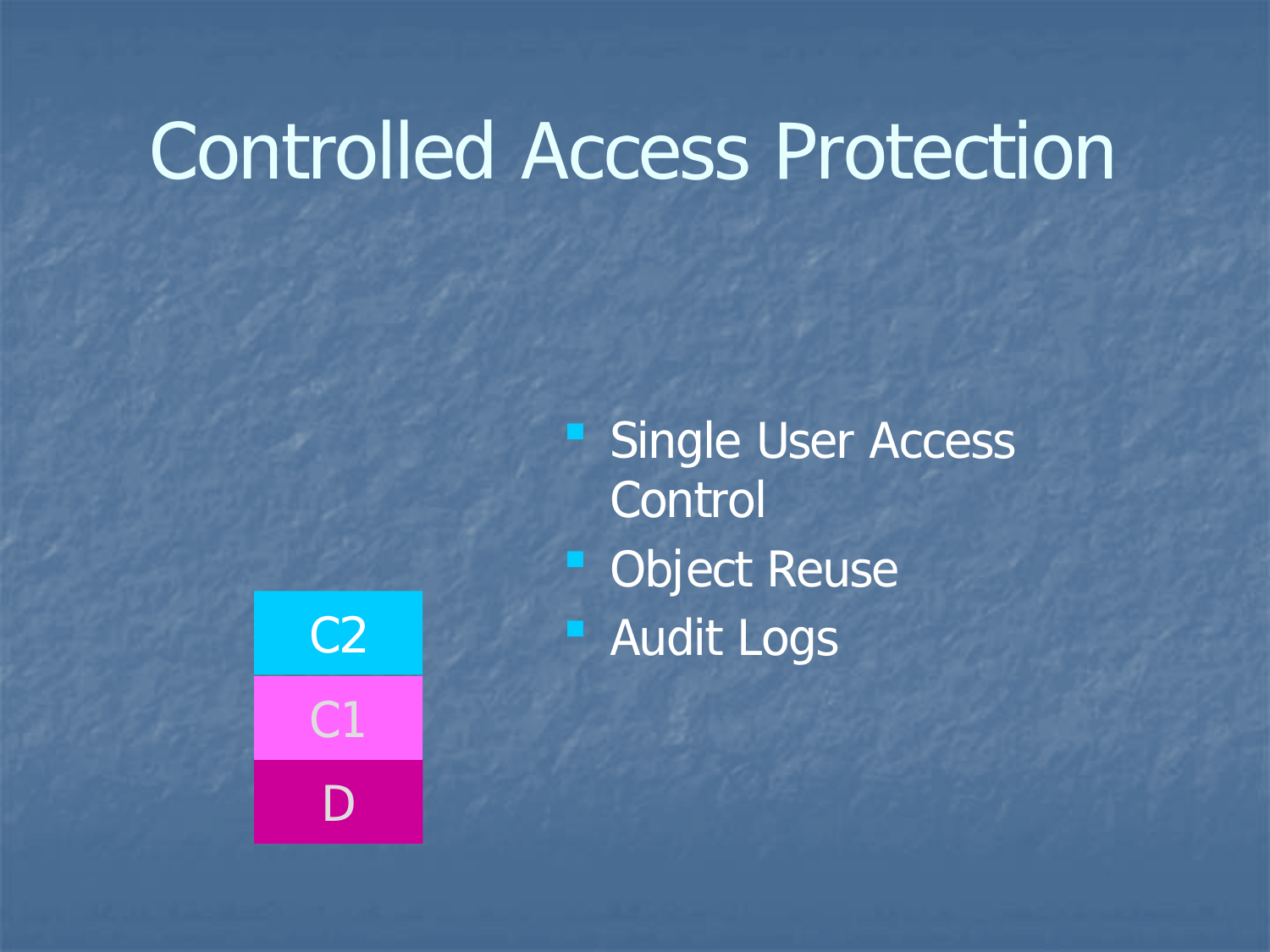

# Controlled Access Protection

Single User Access Control
Object Reuse
Audit Logs
C2
C1
D